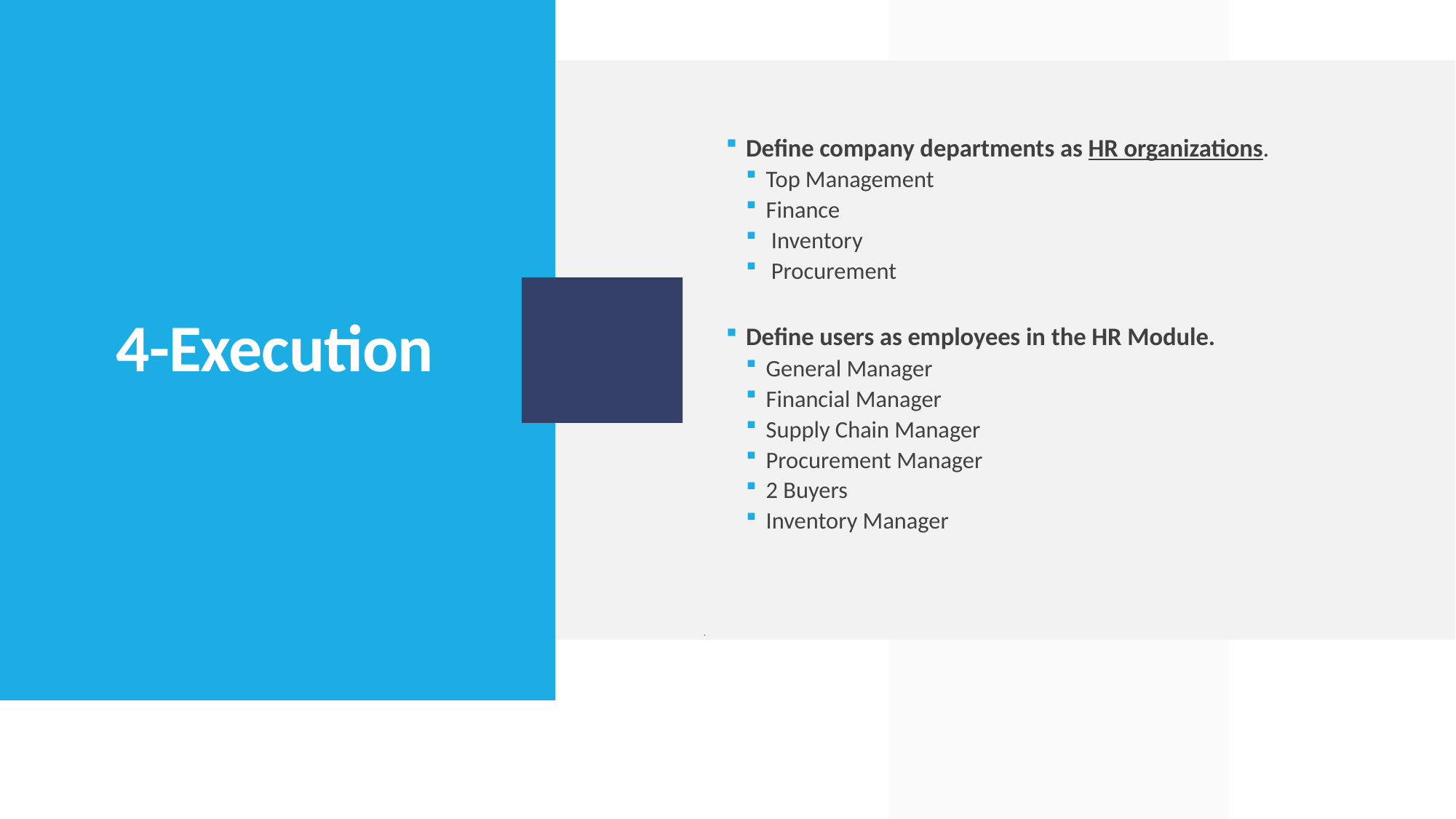

Define company departments as HR organizations.
Top Management
Finance
 Inventory
 Procurement

Define users as employees in the HR Module.
General Manager
Financial Manager
Supply Chain Manager
Procurement Manager
2 Buyers
Inventory Manager

.

# 4-Execution